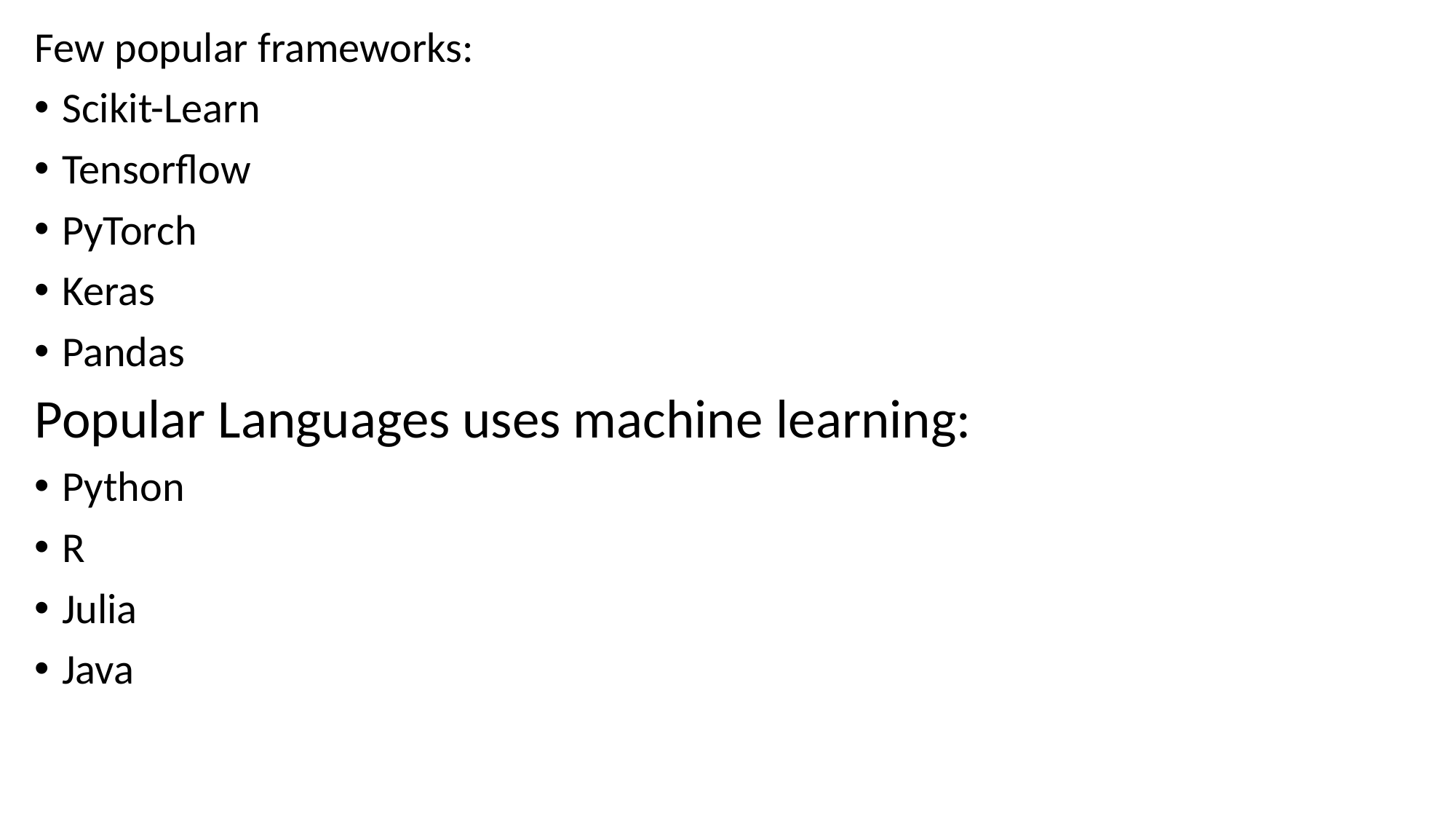

Few popular frameworks:
Scikit-Learn
Tensorflow
PyTorch
Keras
Pandas
Popular Languages uses machine learning:
Python
R
Julia
Java